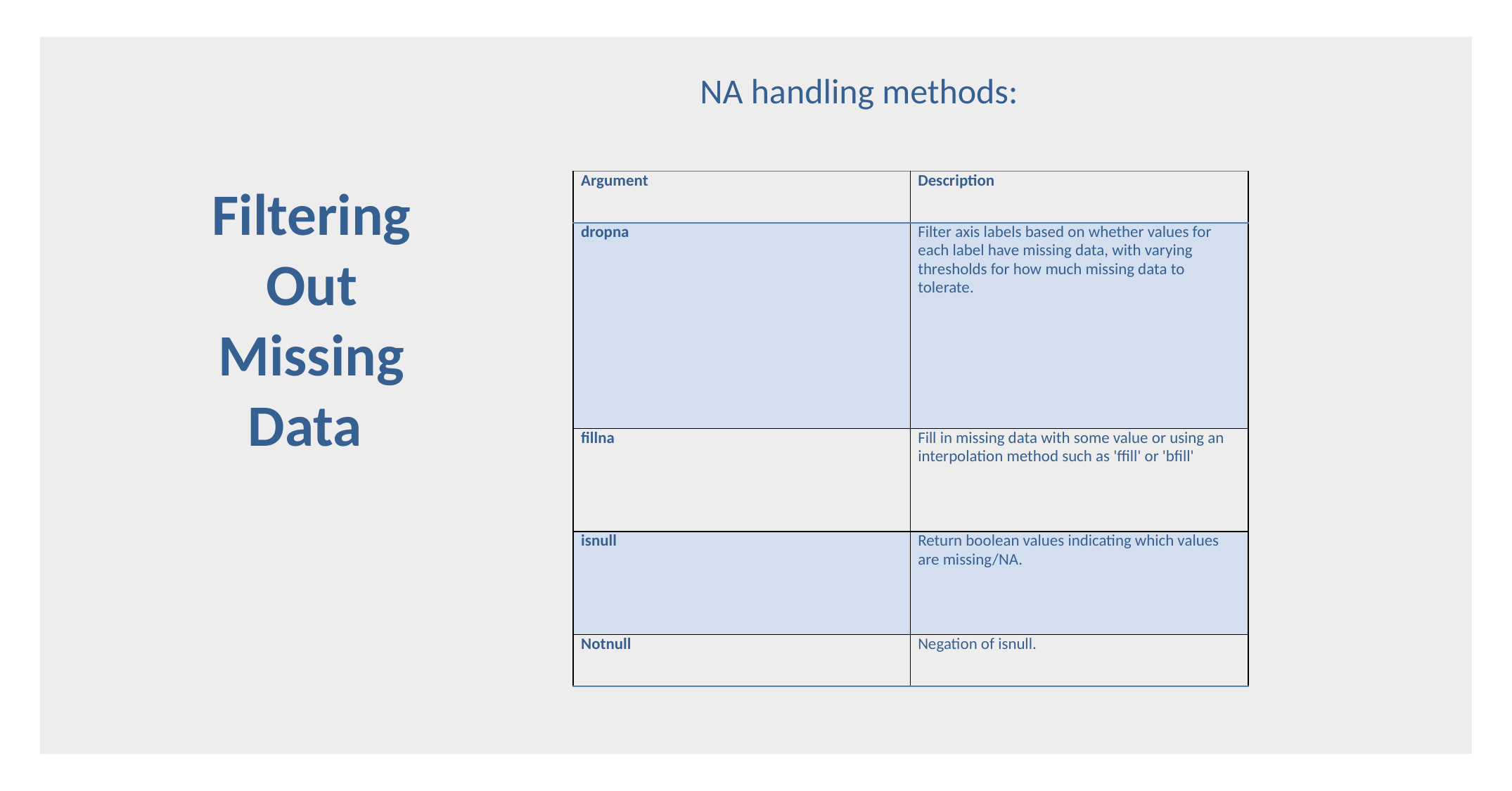

NA handling methods:

Filtering Out Missing Data

| Argument | Description |
| --- | --- |
| dropna | Filter axis labels based on whether values for each label have missing data, with varying thresholds for how much missing data to tolerate. |
| fillna | Fill in missing data with some value or using an interpolation method such as 'ffill' or 'bfill' |
| isnull | Return boolean values indicating which values are missing/NA. |
| Notnull | Negation of isnull. |